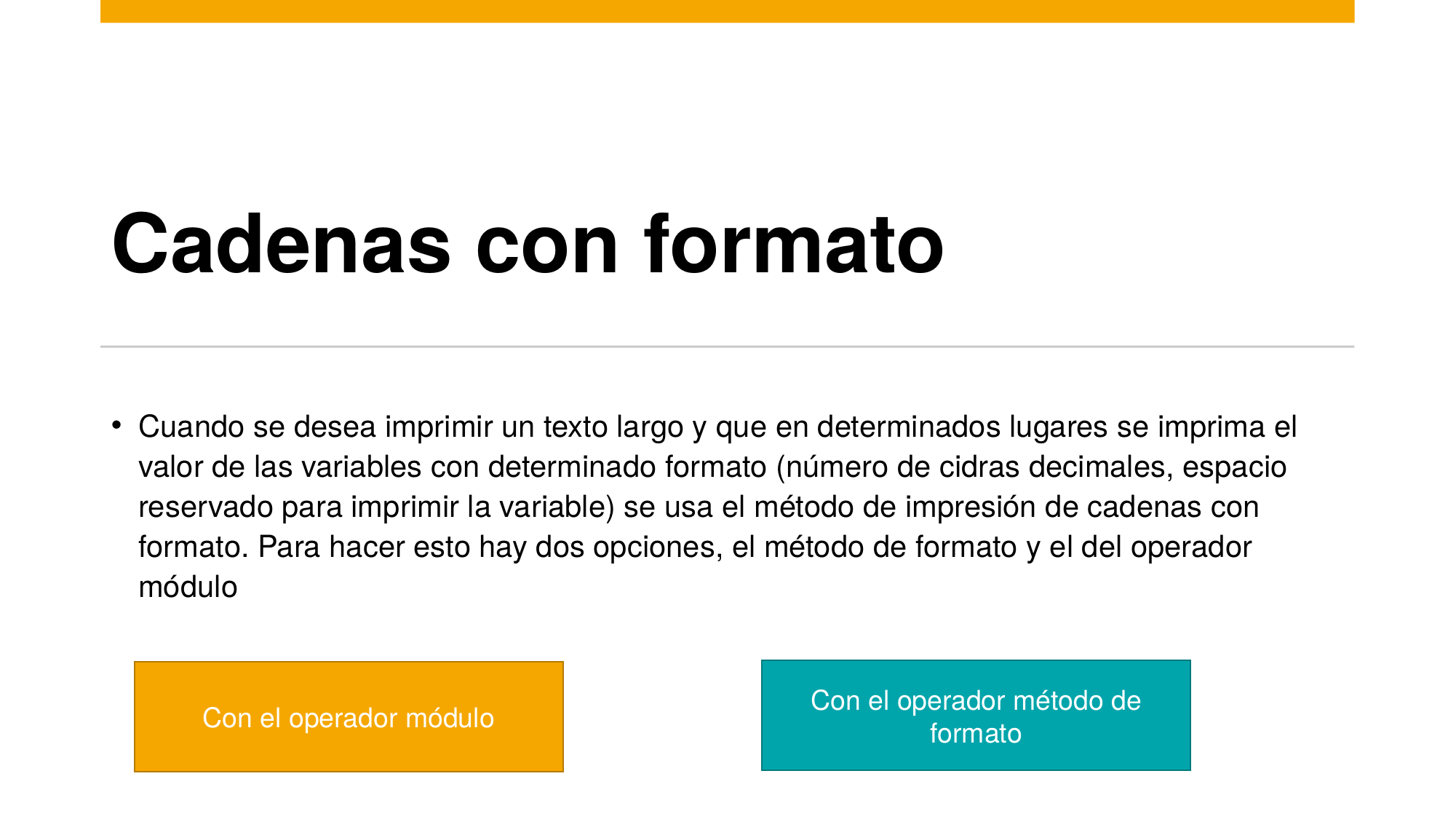

# Cadenas con formato

Cuando se desea imprimir un texto largo y que en determinados lugares se imprima el valor de las variables con determinado formato (número de cidras decimales, espacio reservado para imprimir la variable) se usa el método de impresión de cadenas con formato. Para hacer esto hay dos opciones, el método de formato y el del operador módulo
Con el operador método de formato
Con el operador módulo